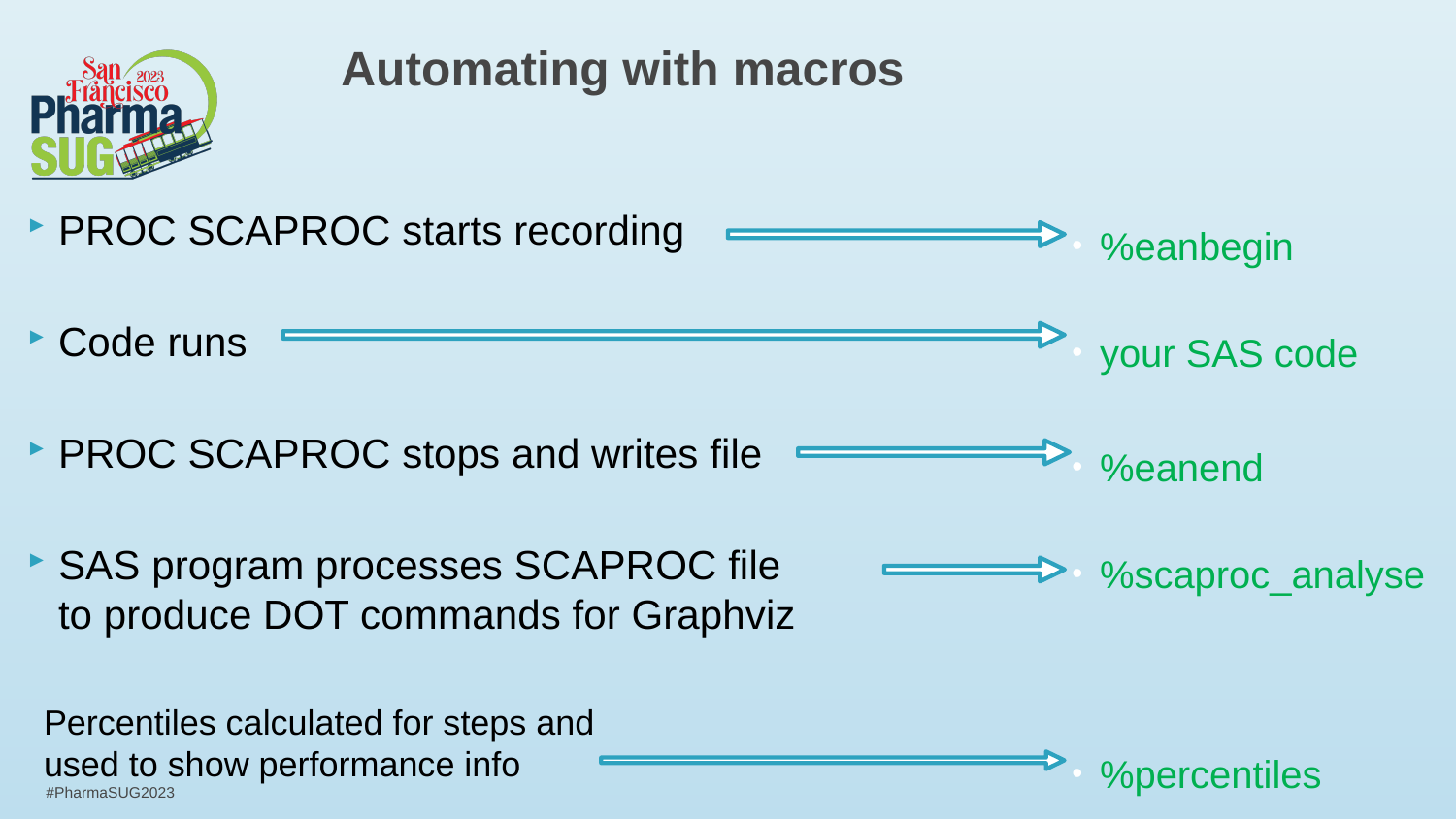

Automating with macros
PROC SCAPROC starts recording
Code runs
PROC SCAPROC stops and writes file
SAS program processes SCAPROC file
to produce DOT commands for Graphviz
Percentiles calculated for steps and
used to show performance info
%eanbegin
your SAS code
%eanend
%scaproc_analyse
%percentiles